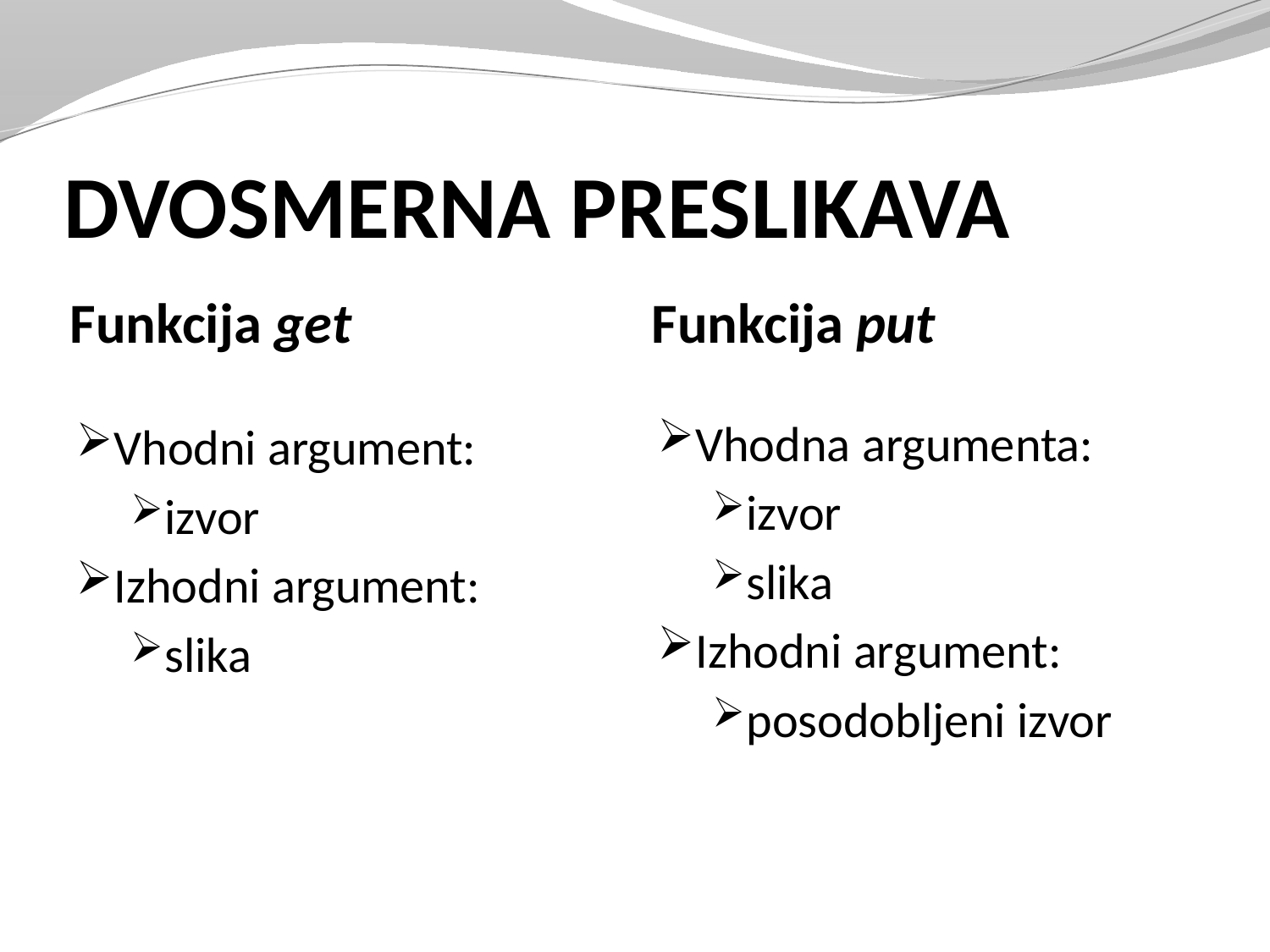

# DVOSMERNA PRESLIKAVA
Funkcija get
Funkcija put
Vhodna argumenta:
izvor
slika
Izhodni argument:
posodobljeni izvor
Vhodni argument:
izvor
Izhodni argument:
slika